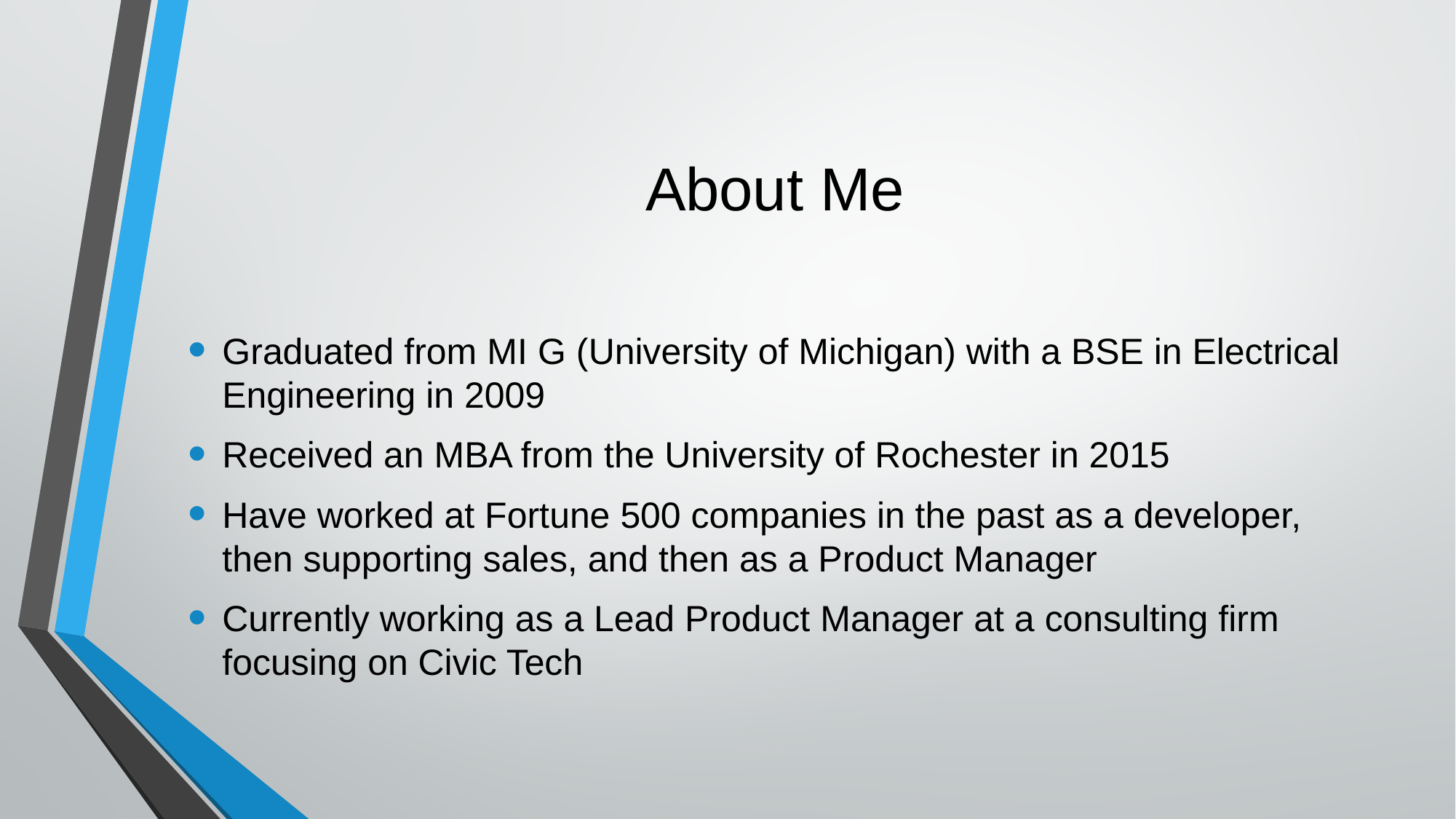

# About Me
Graduated from MI G (University of Michigan) with a BSE in Electrical Engineering in 2009
Received an MBA from the University of Rochester in 2015
Have worked at Fortune 500 companies in the past as a developer, then supporting sales, and then as a Product Manager
Currently working as a Lead Product Manager at a consulting firm focusing on Civic Tech